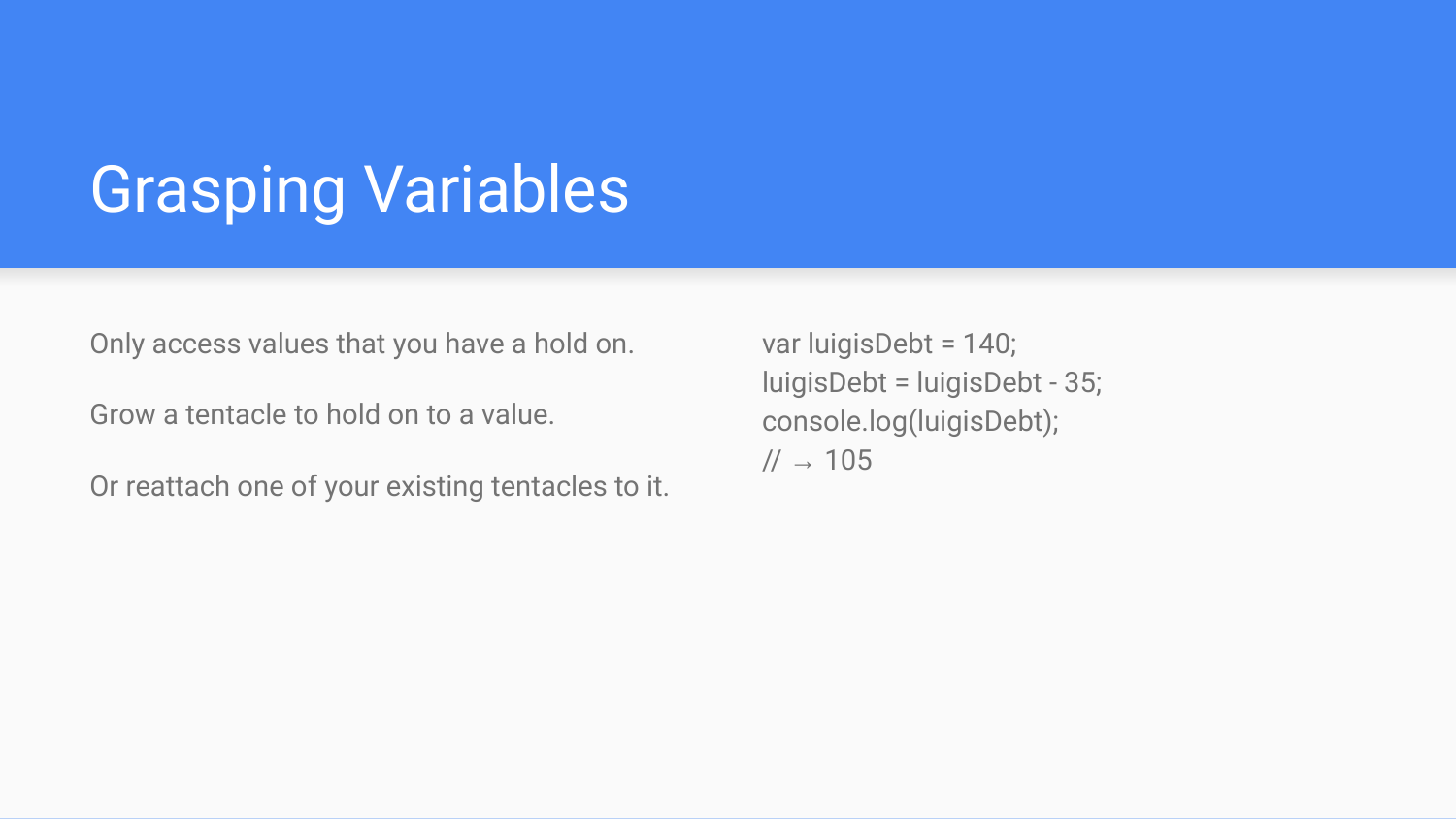

# Grasping Variables
Only access values that you have a hold on.
Grow a tentacle to hold on to a value.
Or reattach one of your existing tentacles to it.
var luigisDebt = 140;
luigisDebt = luigisDebt - 35;
console.log(luigisDebt);
// → 105